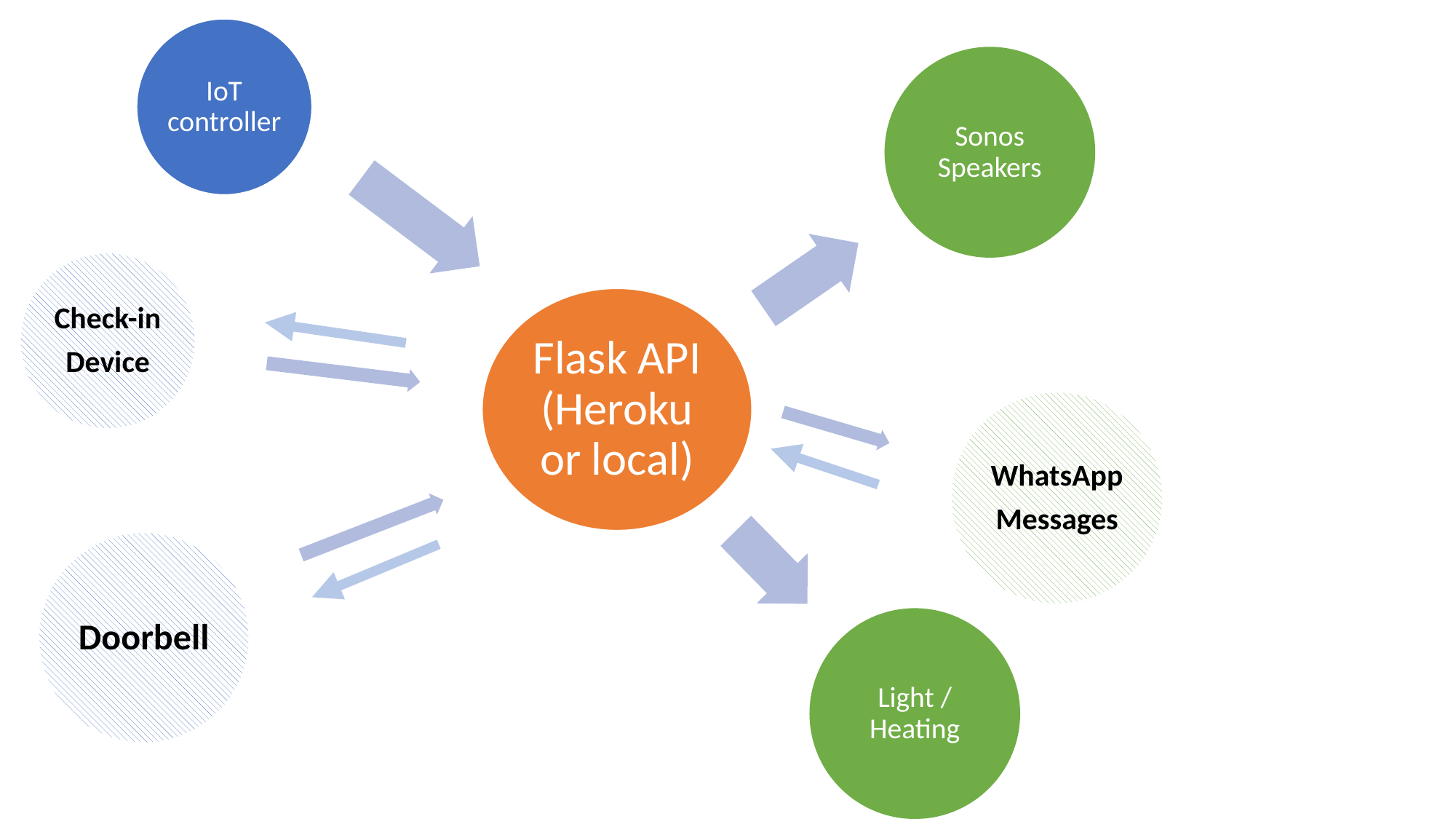

Flask API (Heroku or local)

Doorbell

Check-in
Device

IoT controller

Sonos Speakers

WhatsApp
Messages

Light / Heating